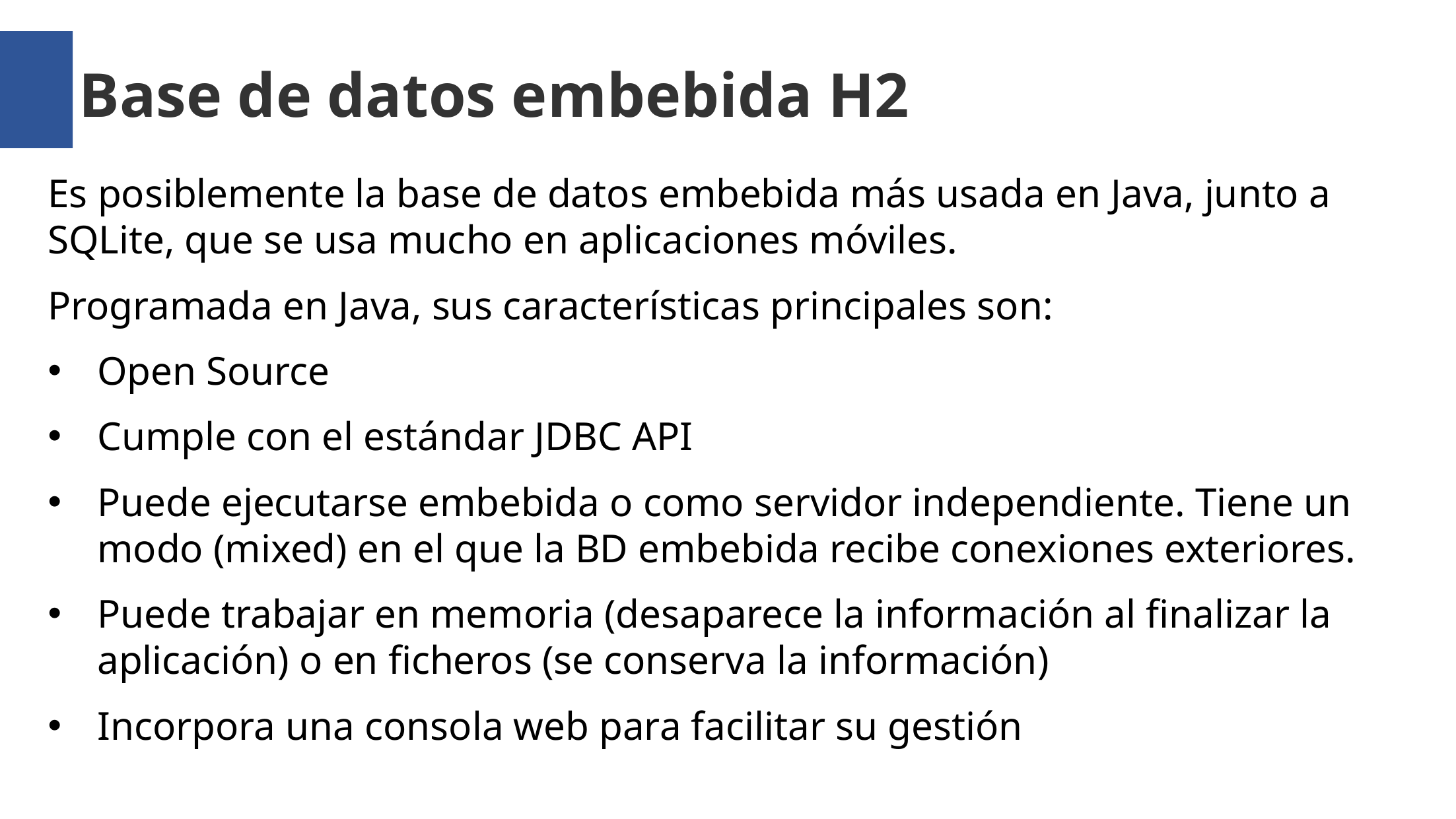

Base de datos embebida H2
Es posiblemente la base de datos embebida más usada en Java, junto a SQLite, que se usa mucho en aplicaciones móviles.
Programada en Java, sus características principales son:
Open Source
Cumple con el estándar JDBC API
Puede ejecutarse embebida o como servidor independiente. Tiene un modo (mixed) en el que la BD embebida recibe conexiones exteriores.
Puede trabajar en memoria (desaparece la información al finalizar la aplicación) o en ficheros (se conserva la información)
Incorpora una consola web para facilitar su gestión